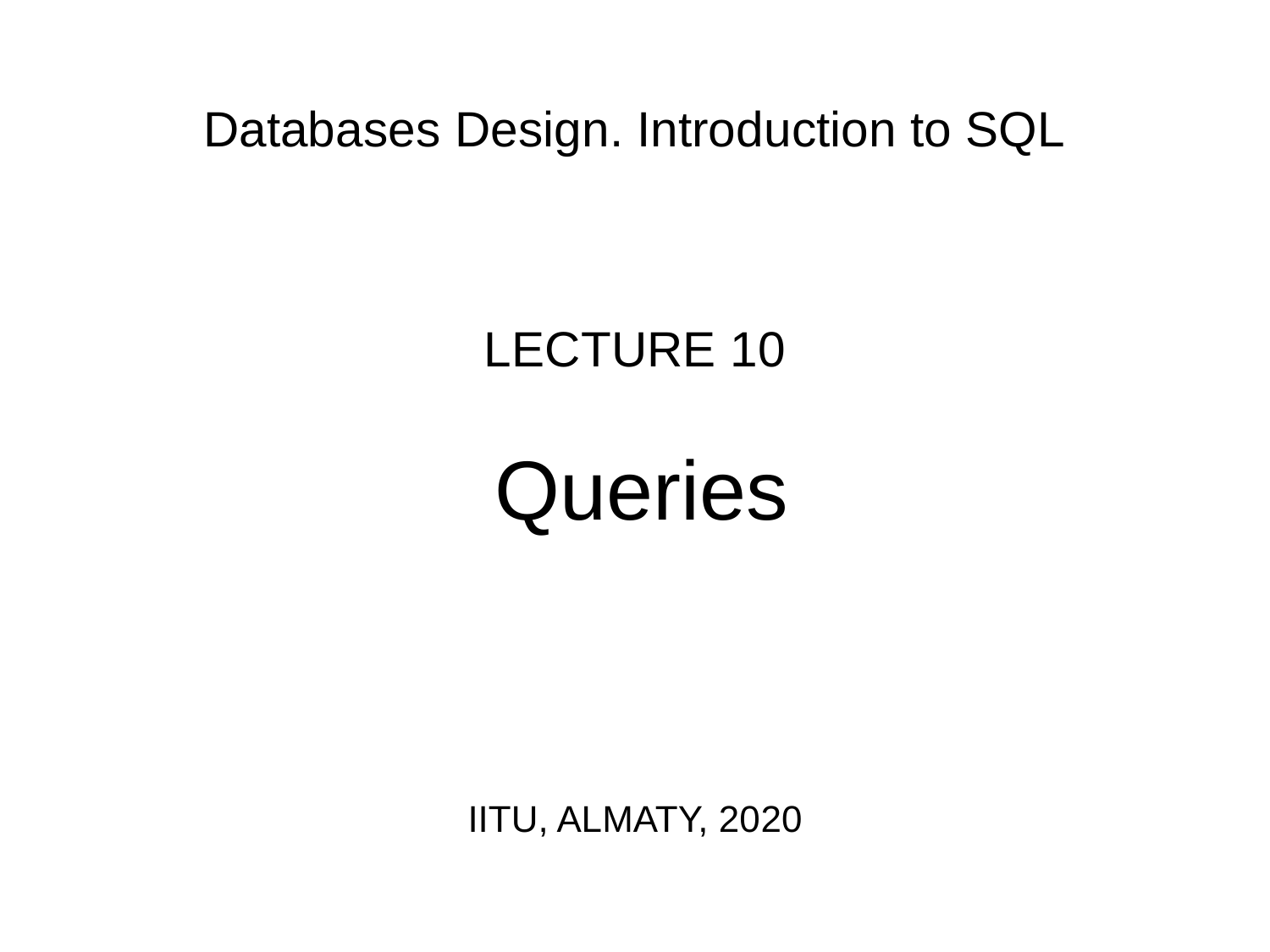

Databases Design. Introduction to SQL
LECTURE 10
 Queries

IITU, ALMATY, 2020